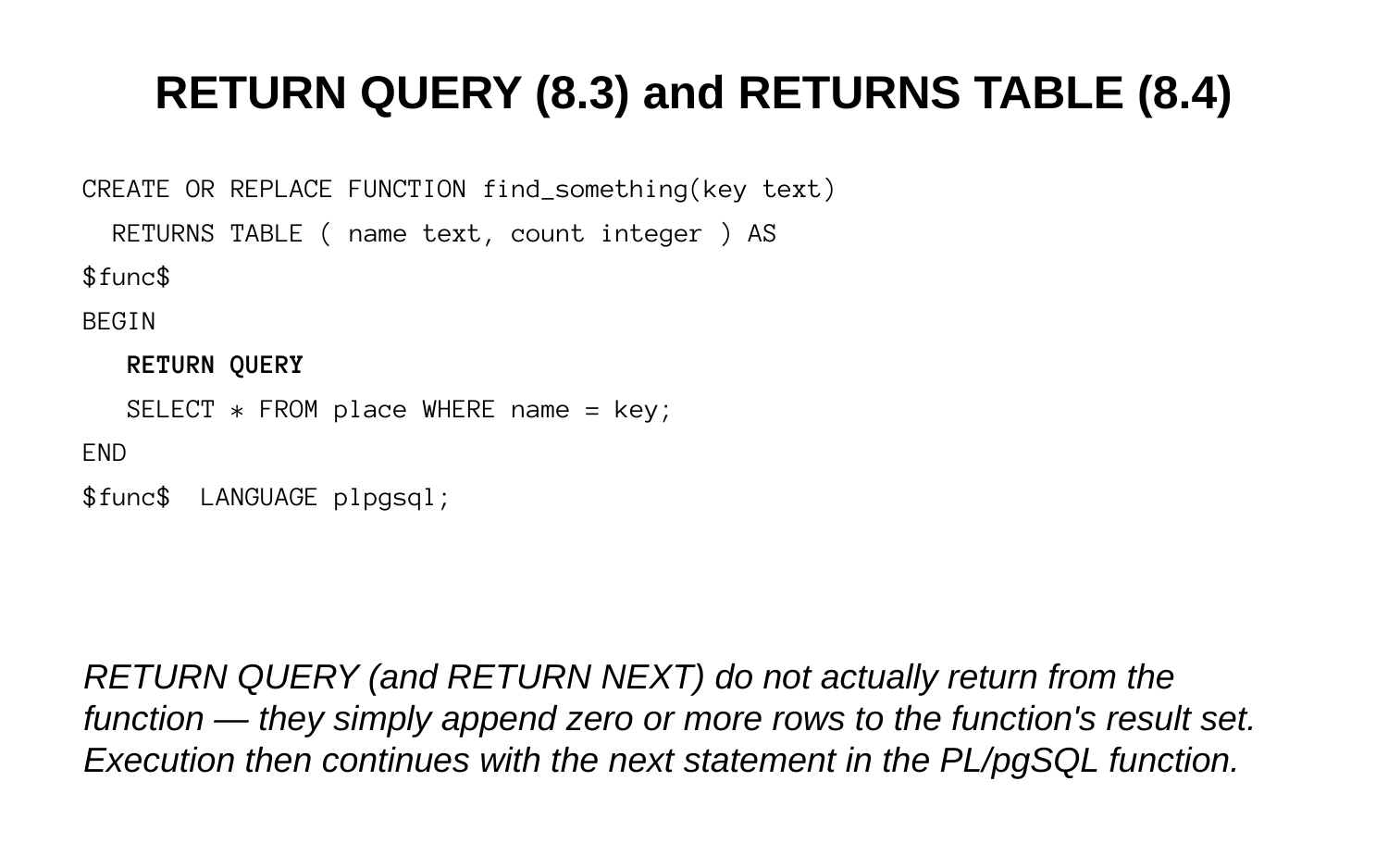

# RETURN QUERY (8.3) and RETURNS TABLE (8.4)
CREATE OR REPLACE FUNCTION find_something(key text)
  RETURNS TABLE ( name text, count integer ) AS
$func$
BEGIN
   RETURN QUERY
   SELECT * FROM place WHERE name = key;
END
$func$  LANGUAGE plpgsql;

RETURN QUERY (and RETURN NEXT) do not actually return from the function — they simply append zero or more rows to the function's result set. Execution then continues with the next statement in the PL/pgSQL function.